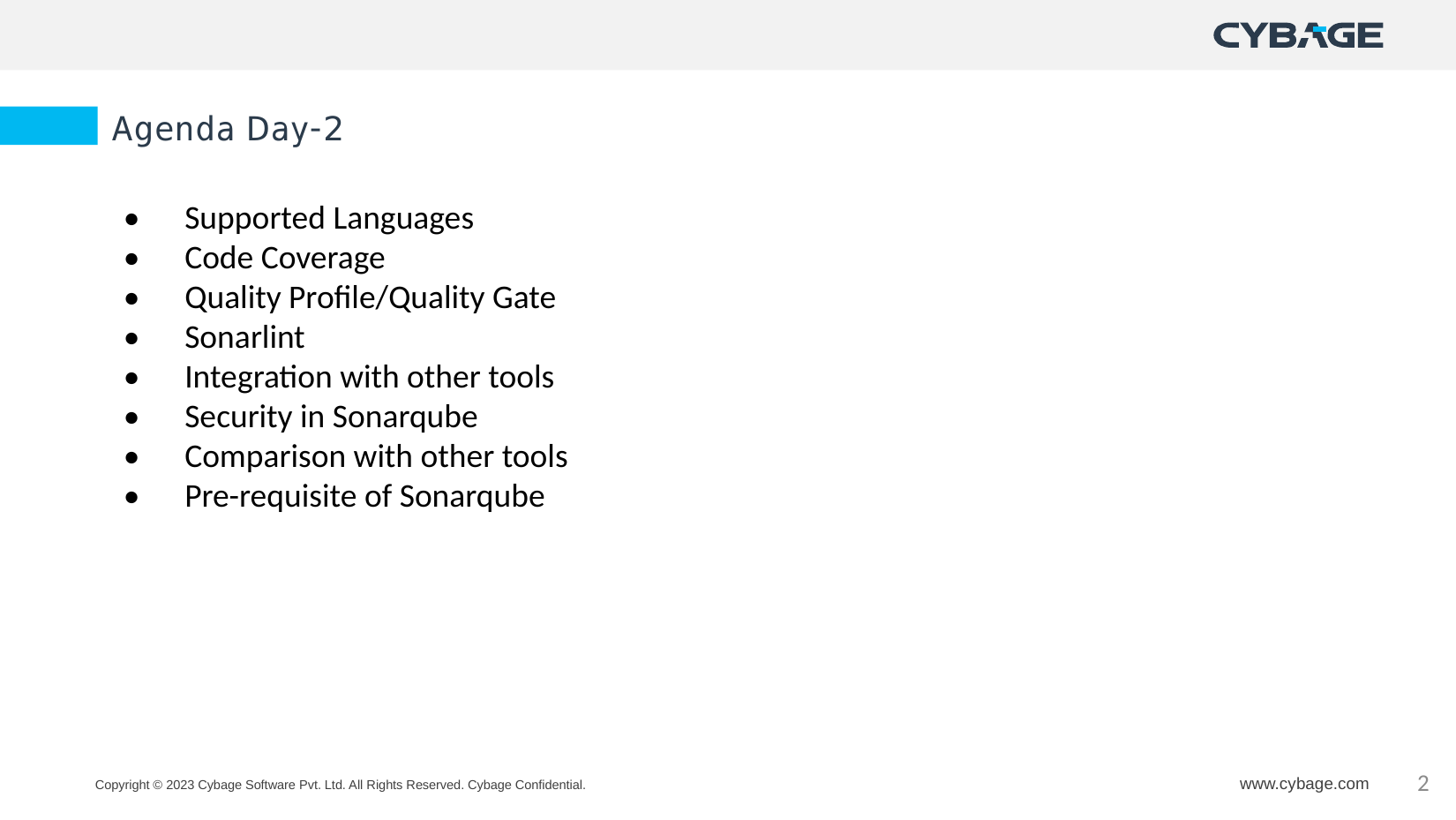

Agenda Day-2

•      Supported Languages
•      Code Coverage
•      Quality Profile/Quality Gate
•      Sonarlint
•      Integration with other tools
•      Security in Sonarqube
•      Comparison with other tools
•      Pre-requisite of Sonarqube

2